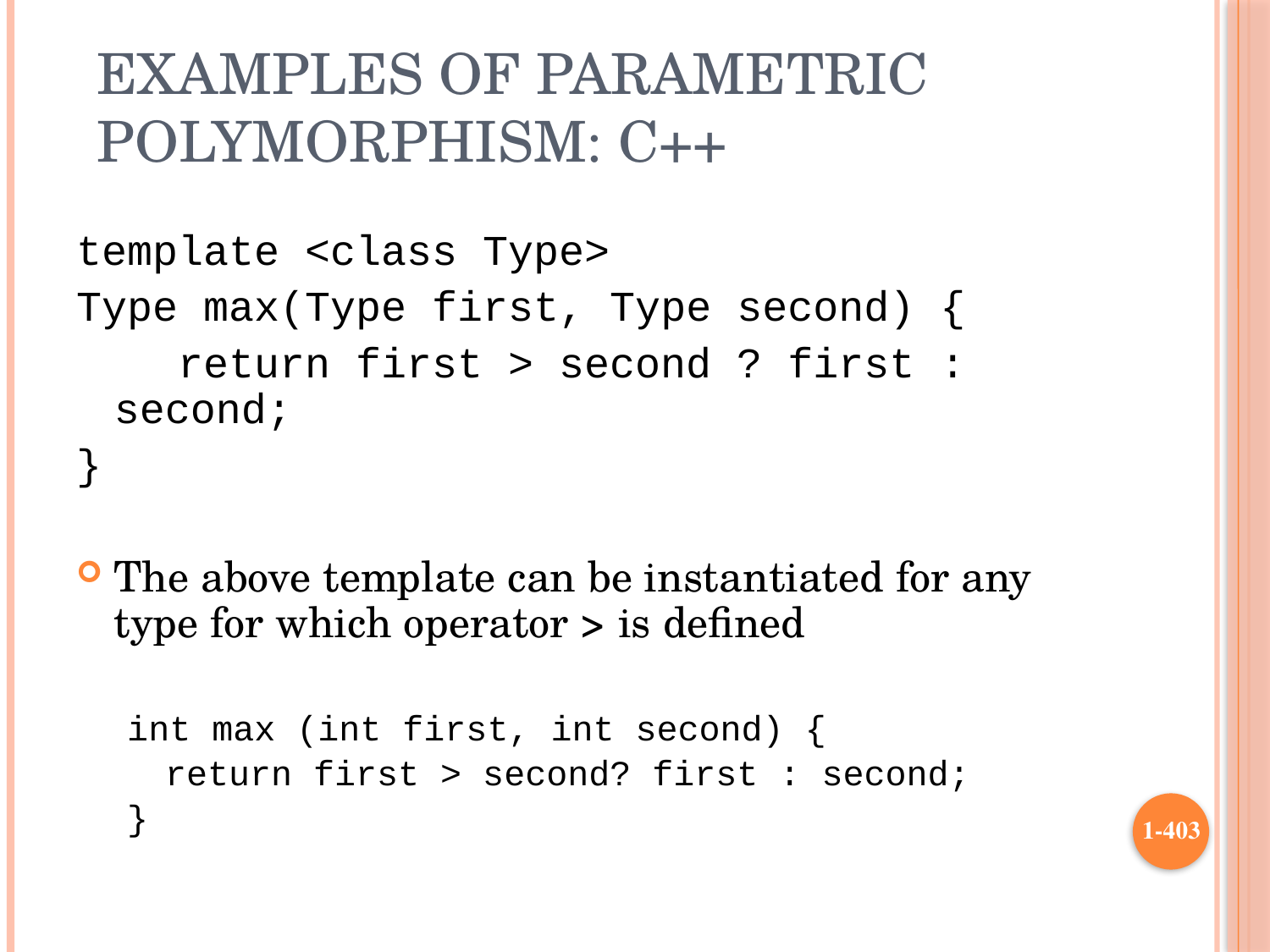

# Examples of parametric polymorphism: C++
template <class Type>
Type max(Type first, Type second) {
    return first > second ? first : second;
}

The above template can be instantiated for any type for which operator > is defined

int max (int first, int second) {
	return first > second? first : second;
}

1-403